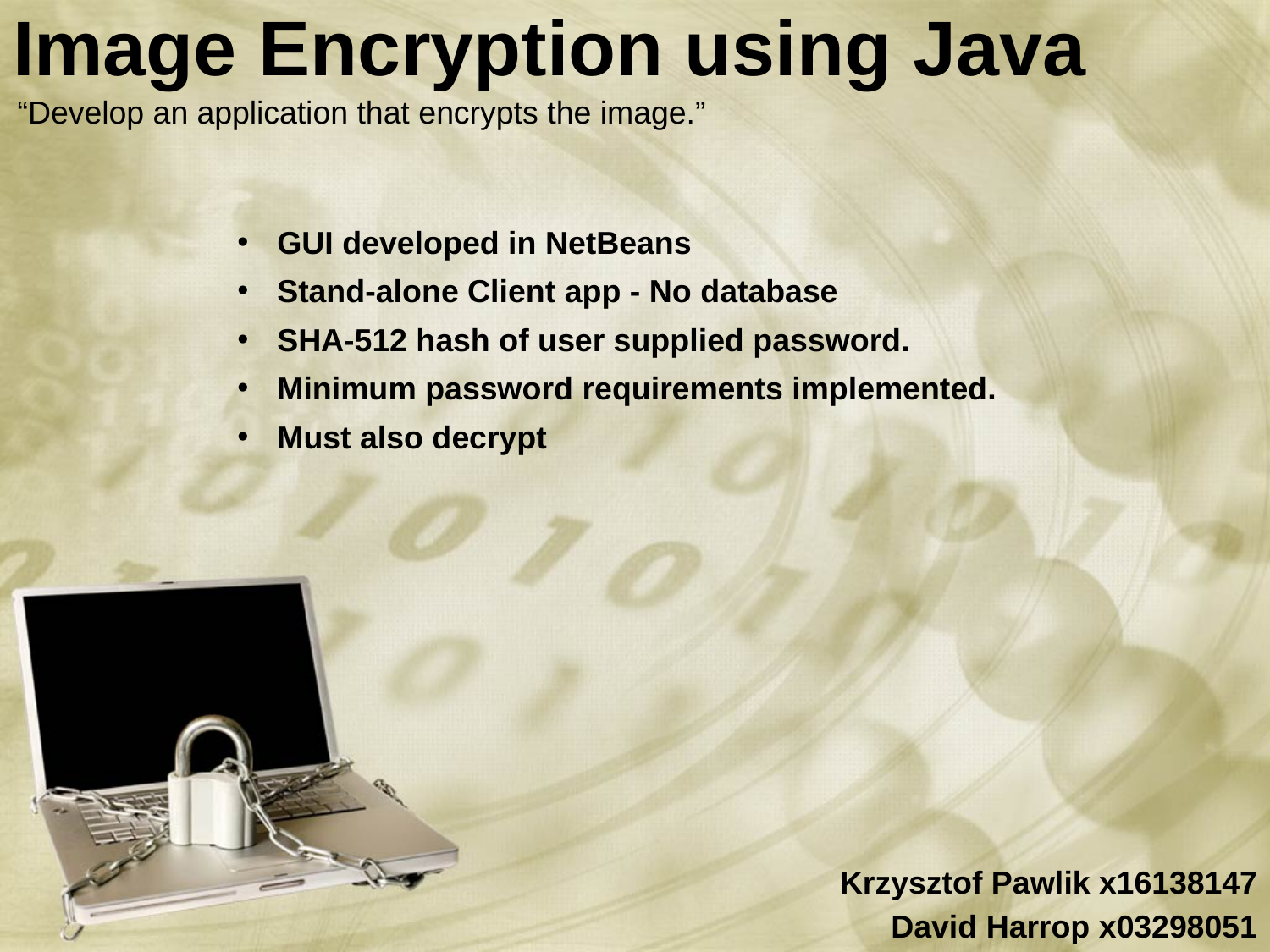

# Image Encryption using Java
“Develop an application that encrypts the image.”
GUI developed in NetBeans
Stand-alone Client app - No database
SHA-512 hash of user supplied password.
Minimum password requirements implemented.
Must also decrypt
Krzysztof Pawlik x16138147
David Harrop x03298051